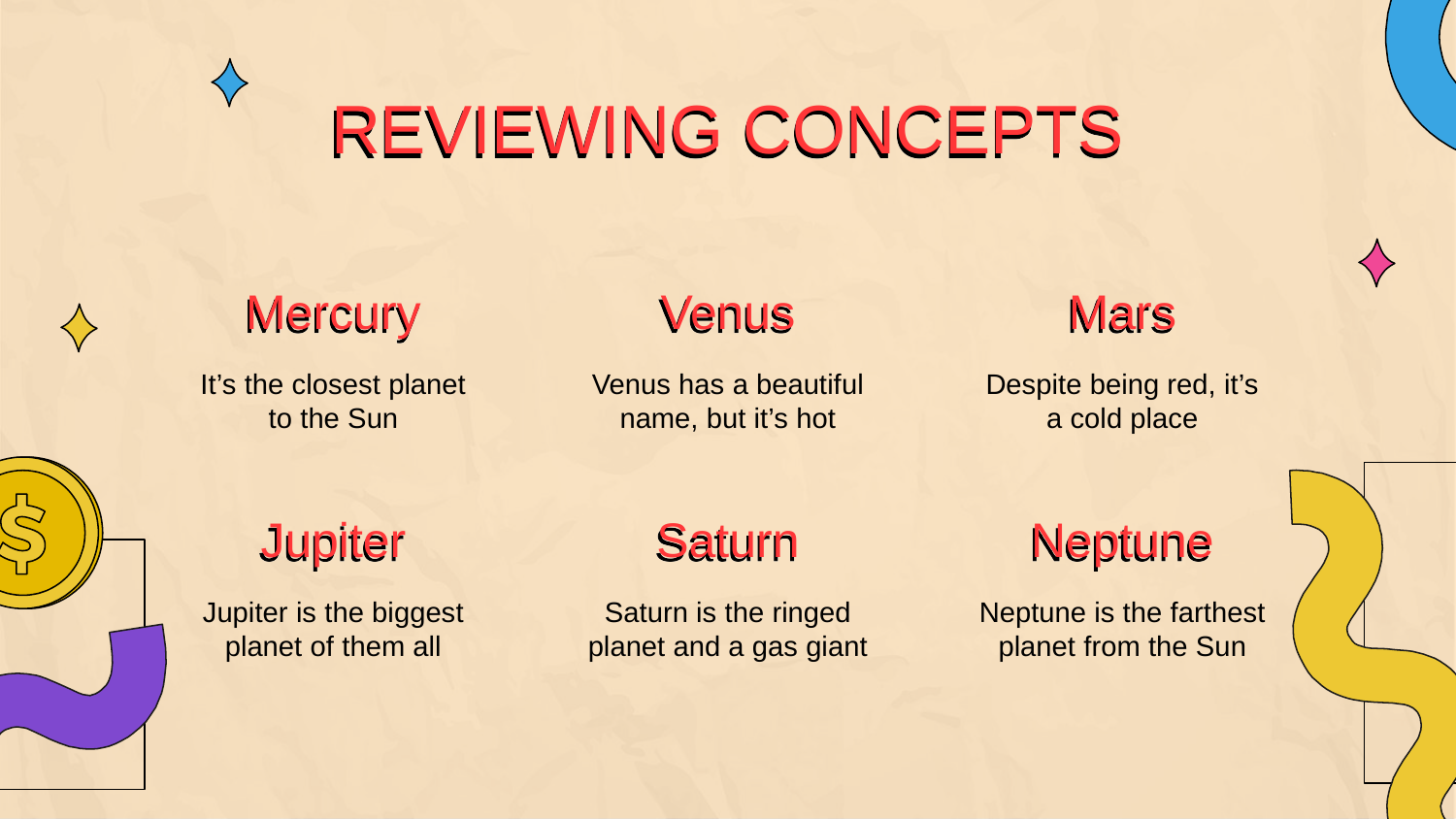

# REVIEWING CONCEPTS
Mercury
Venus
Mars
It’s the closest planet to the Sun
Venus has a beautiful name, but it’s hot
Despite being red, it’s a cold place
Jupiter
Saturn
Neptune
Jupiter is the biggest planet of them all
Saturn is the ringed planet and a gas giant
Neptune is the farthest planet from the Sun